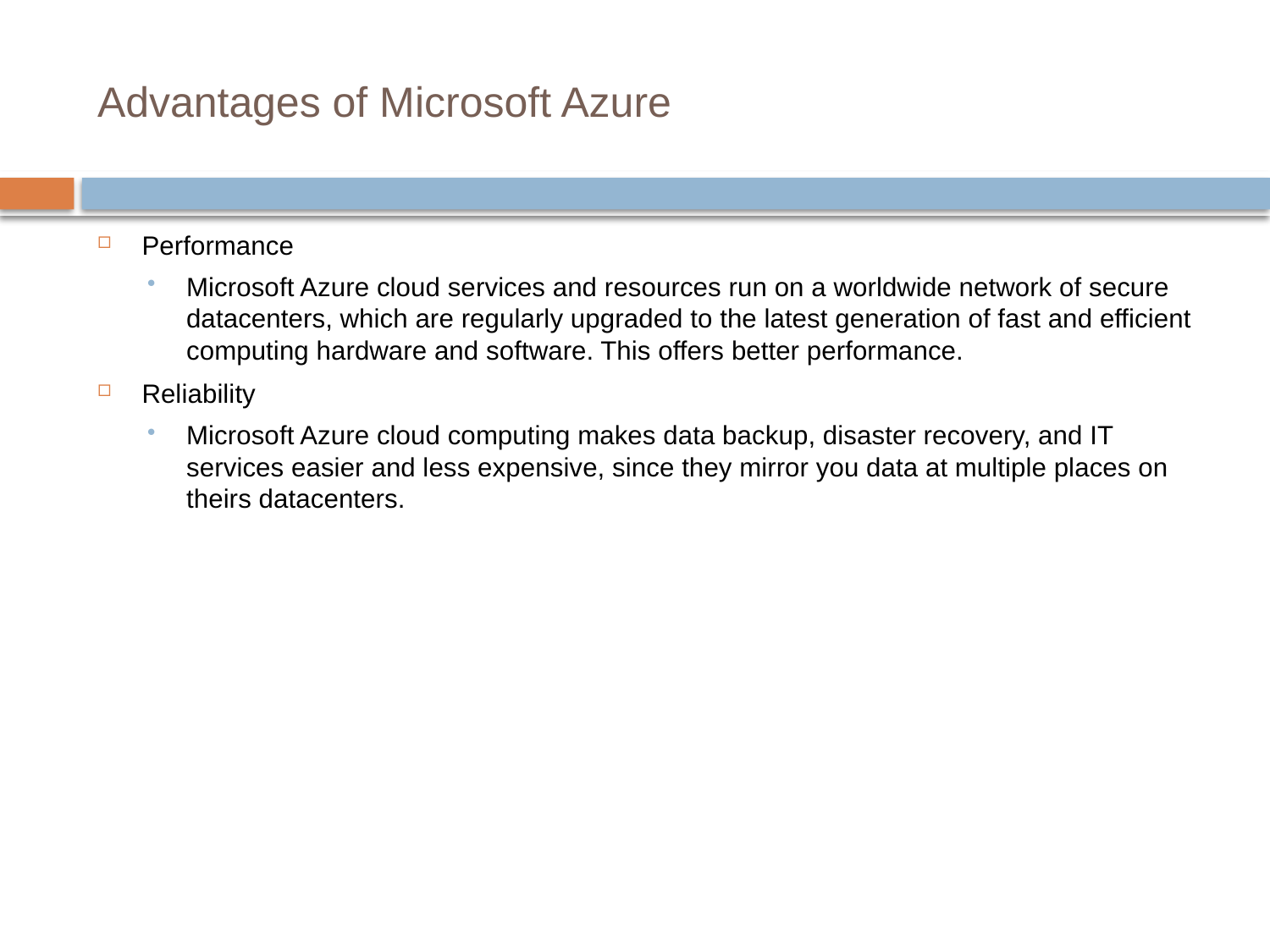

# Advantages of Microsoft Azure
Performance
Microsoft Azure cloud services and resources run on a worldwide network of secure datacenters, which are regularly upgraded to the latest generation of fast and efficient computing hardware and software. This offers better performance.
Reliability
Microsoft Azure cloud computing makes data backup, disaster recovery, and IT services easier and less expensive, since they mirror you data at multiple places on theirs datacenters.